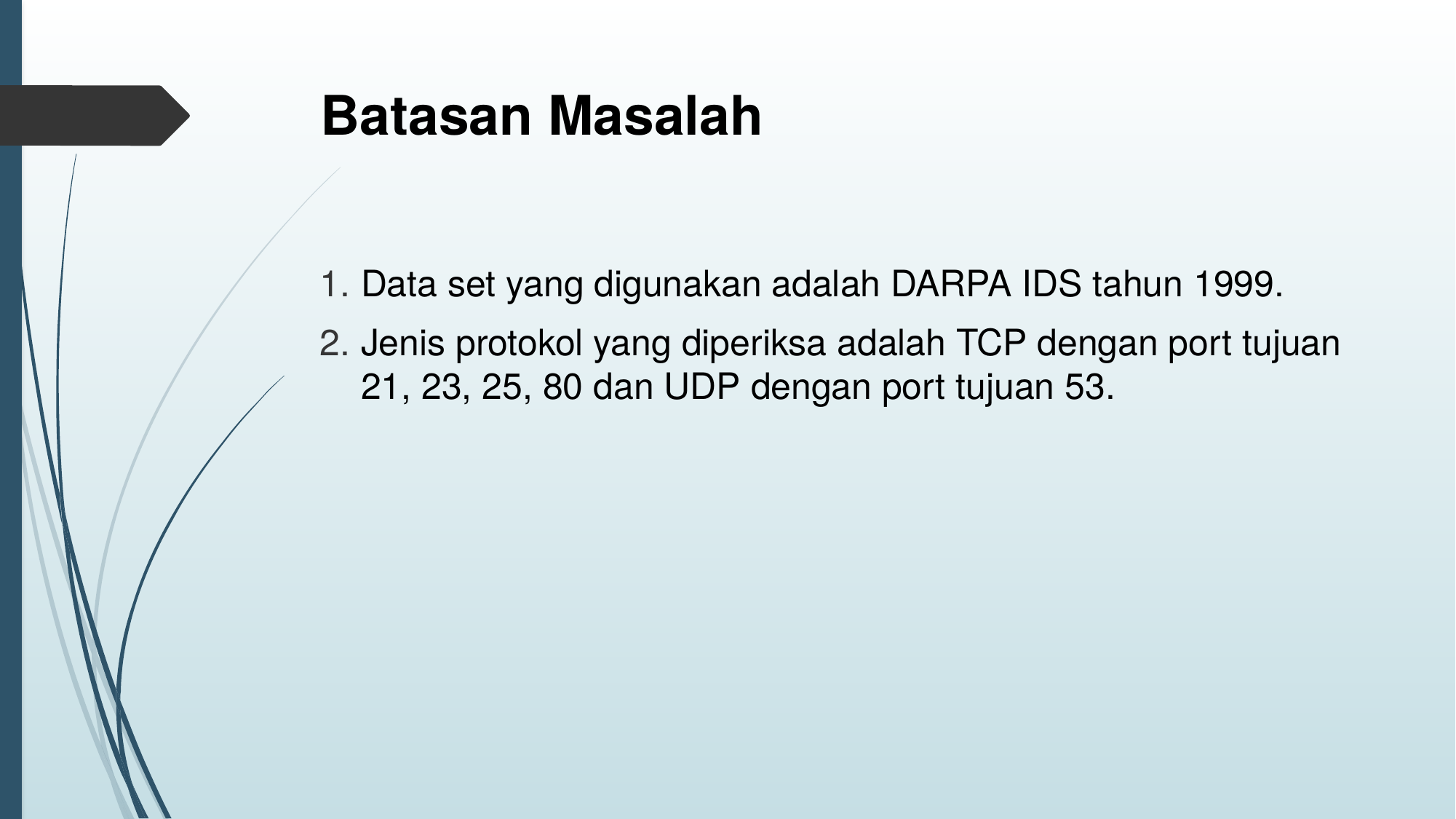

# Batasan Masalah
Data set yang digunakan adalah DARPA IDS tahun 1999.
Jenis protokol yang diperiksa adalah TCP dengan port tujuan 21, 23, 25, 80 dan UDP dengan port tujuan 53.